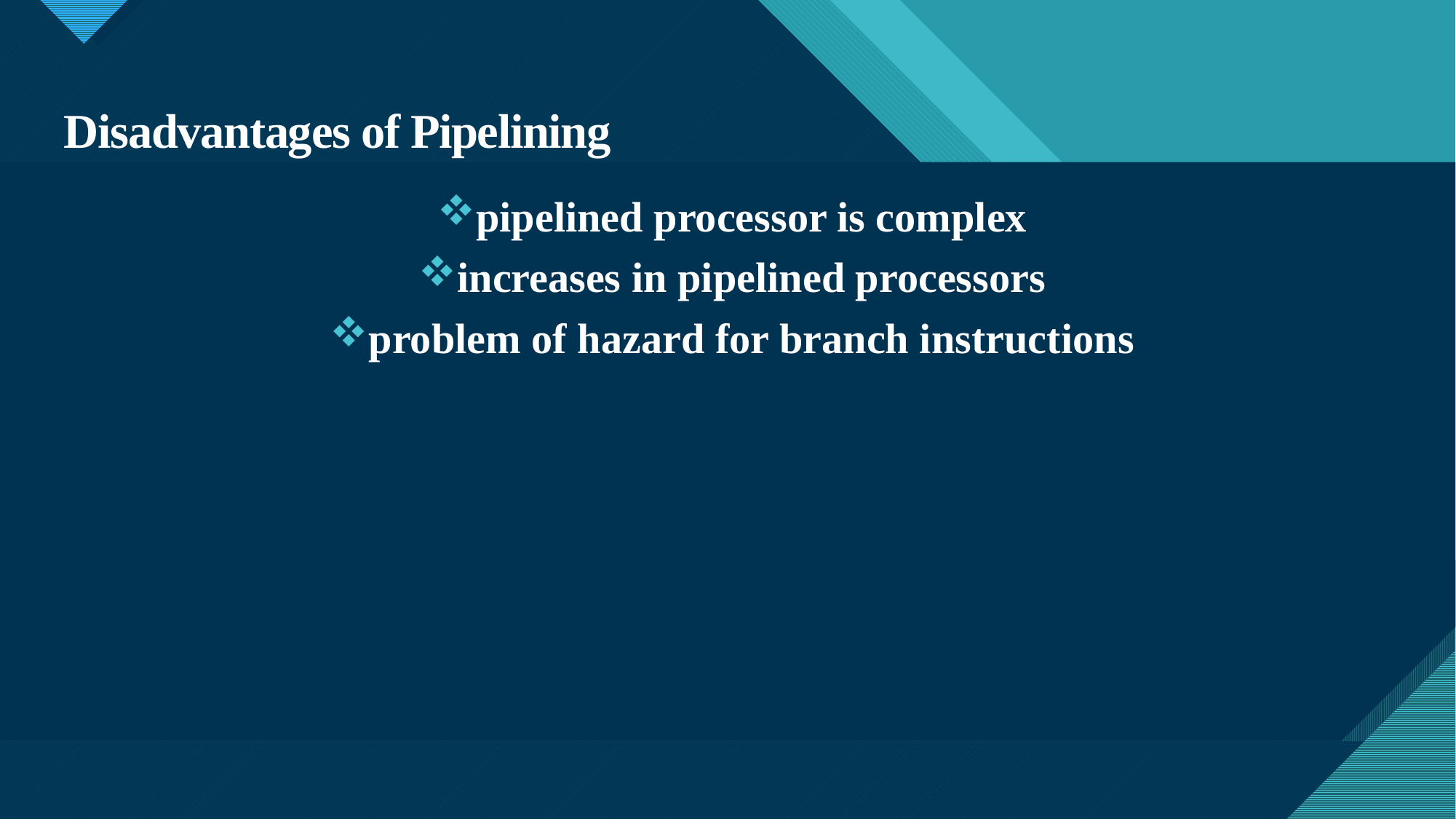

# Disadvantages of Pipelining
pipelined processor is complex
increases in pipelined processors
problem of hazard for branch instructions